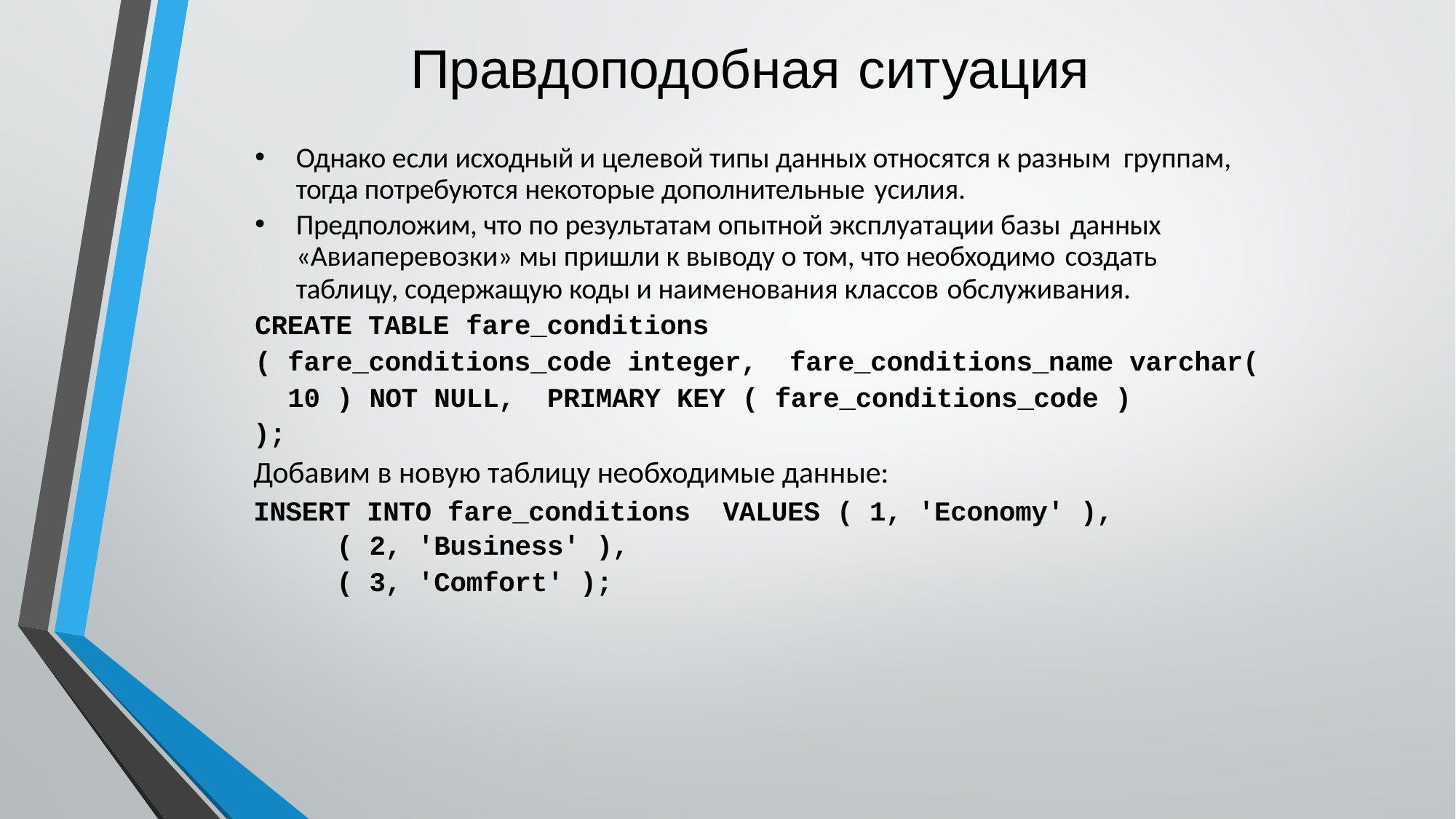

# Правдоподобная ситуация
Однако если исходный и целевой типы данных относятся к разным  группам, тогда потребуются некоторые дополнительные усилия.
Предположим, что по результатам опытной эксплуатации базы данных
«Авиаперевозки» мы пришли к выводу о том, что необходимо создать
таблицу, содержащую коды и наименования классов обслуживания.
CREATE TABLE fare_conditions
( fare_conditions_code integer,  fare_conditions_name varchar( 10 ) NOT NULL,  PRIMARY KEY ( fare_conditions_code )
);
Добавим в новую таблицу необходимые данные:
INSERT INTO fare_conditions  VALUES ( 1, 'Economy' ),
( 2, 'Business' ),
( 3, 'Comfort' );